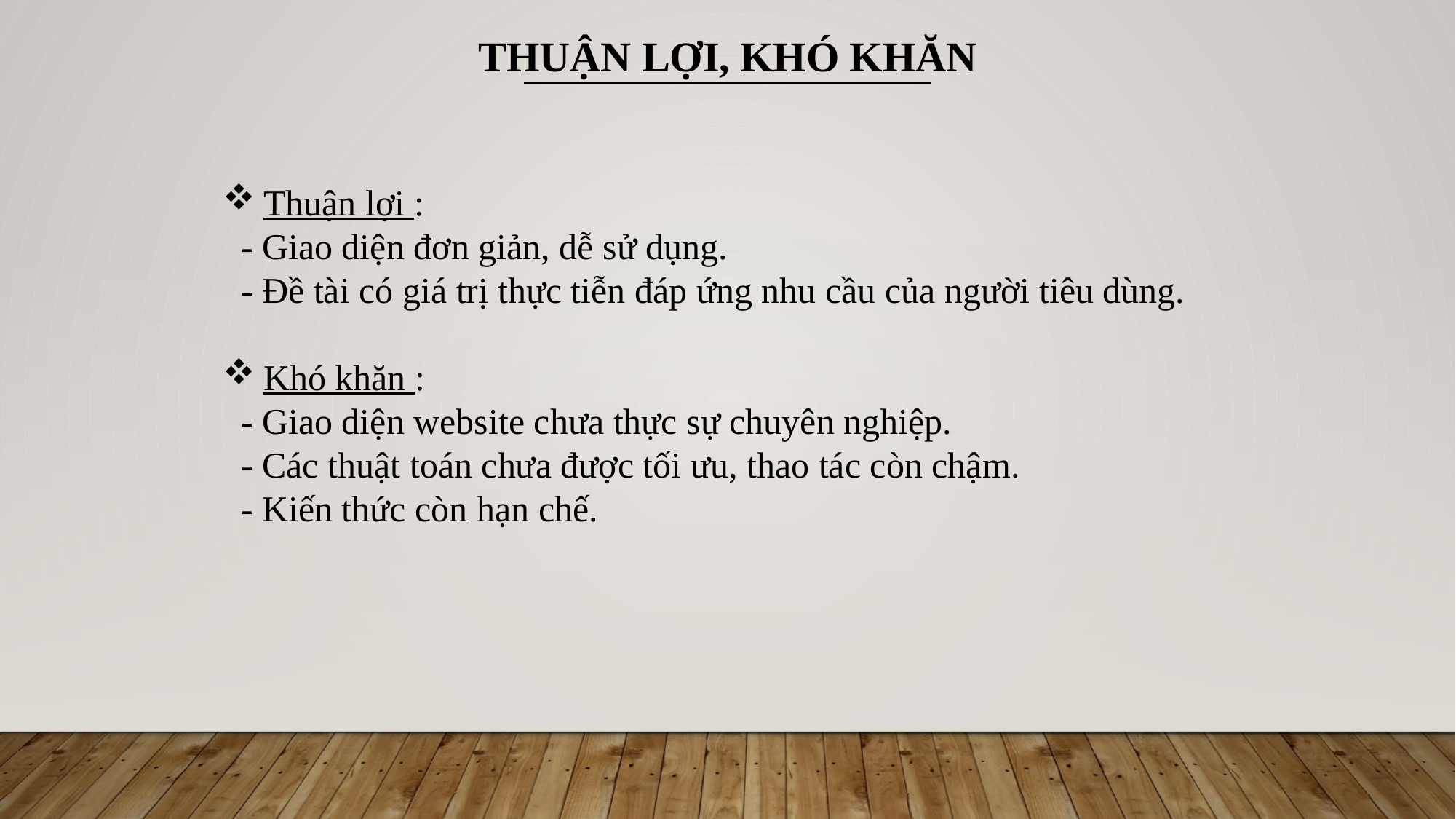

THUẬN LỢI, KHÓ KHĂN
Thuận lợi :
  - Giao diện đơn giản, dễ sử dụng.
  - Đề tài có giá trị thực tiễn đáp ứng nhu cầu của người tiêu dùng.

Khó khăn :
  - Giao diện website chưa thực sự chuyên nghiệp.
  - Các thuật toán chưa được tối ưu, thao tác còn chậm.
  - Kiến thức còn hạn chế.